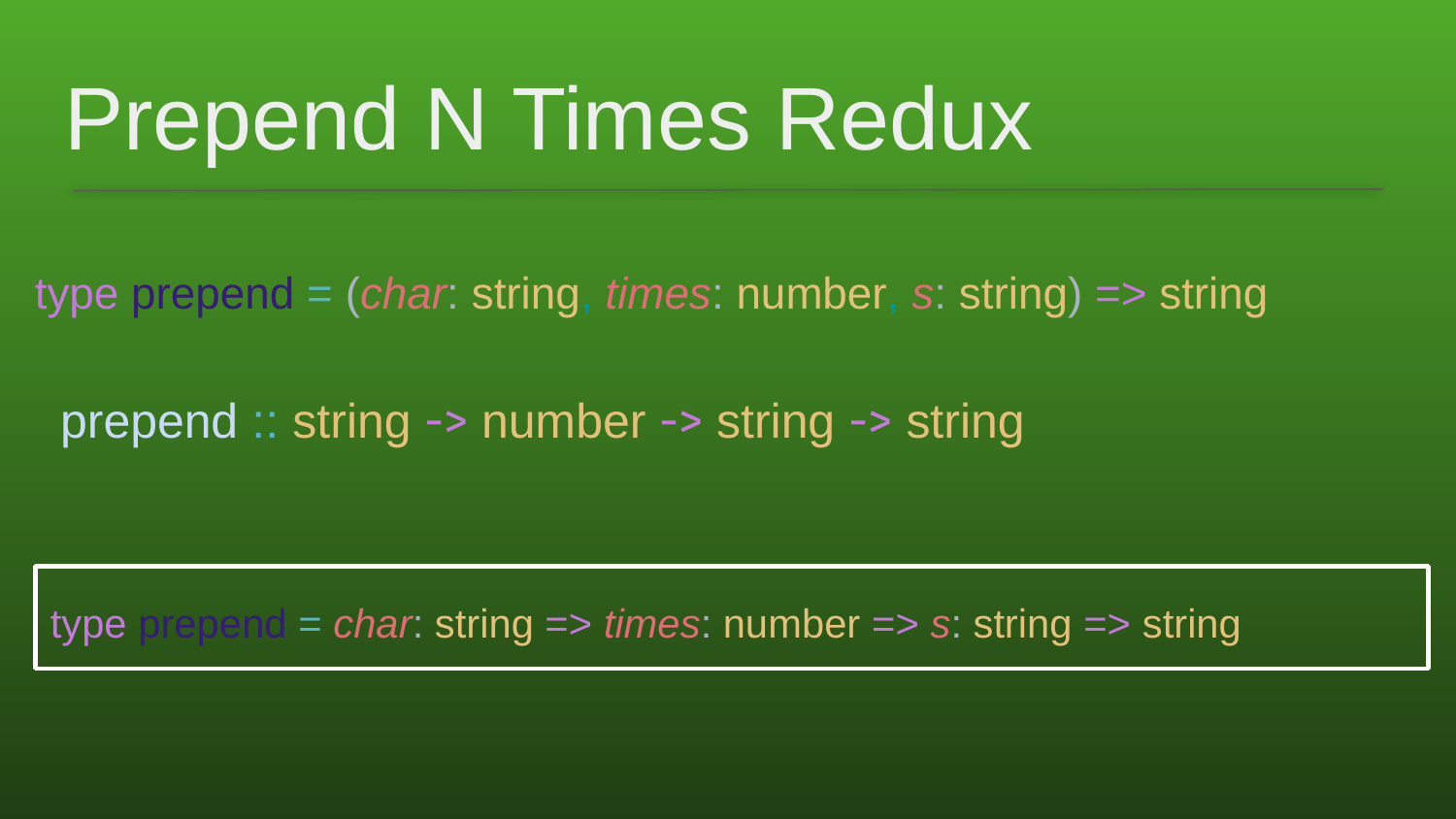

# Prepend N Times Redux
type prepend = (char: string, times: number, s: string) => string
prepend :: string -> number -> string -> string
type prepend = char: string => times: number => s: string => string